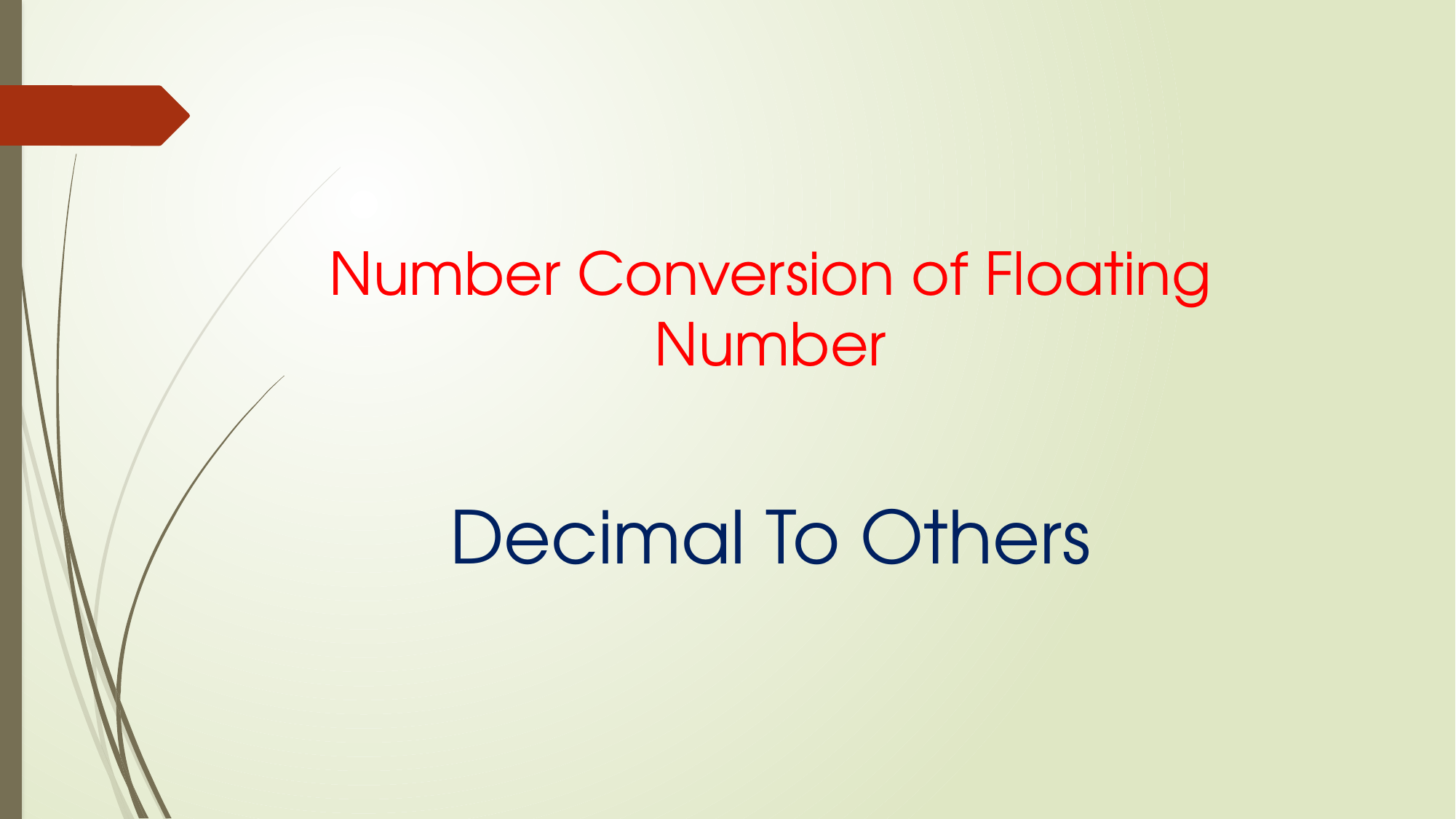

# Number Conversion of Floating Number
Decimal To Others